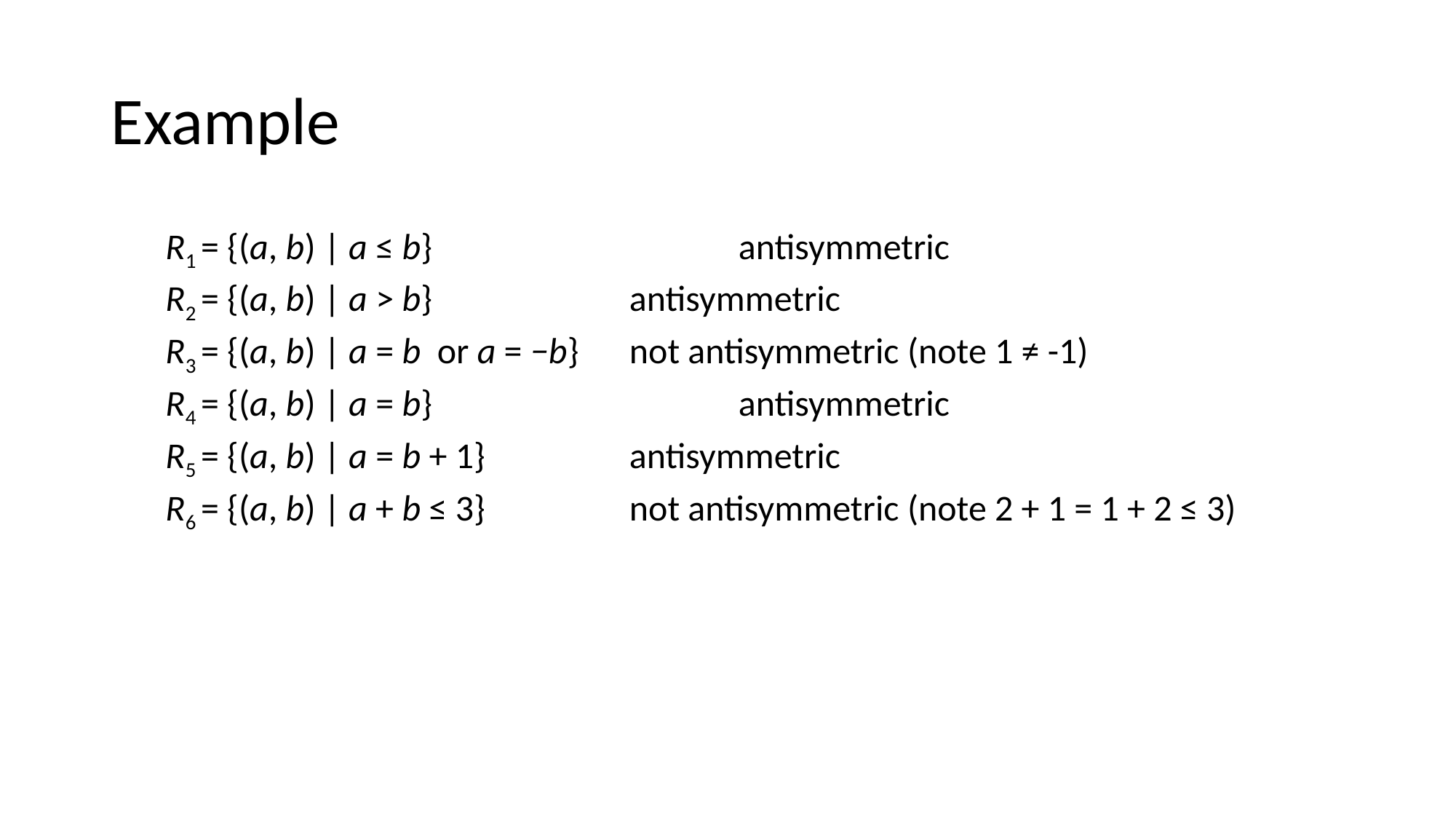

# Example
R1 = {(a, b) | a ≤ b}			antisymmetric
R2 = {(a, b) | a > b}  		antisymmetric
R3 = {(a, b) | a = b  or a = −b}	not antisymmetric (note 1 ≠ -1)
R4 = {(a, b) | a = b}			antisymmetric
R5 = {(a, b) | a = b + 1} 		antisymmetric
R6 = {(a, b) | a + b ≤ 3} 		not antisymmetric (note 2 + 1 = 1 + 2 ≤ 3)